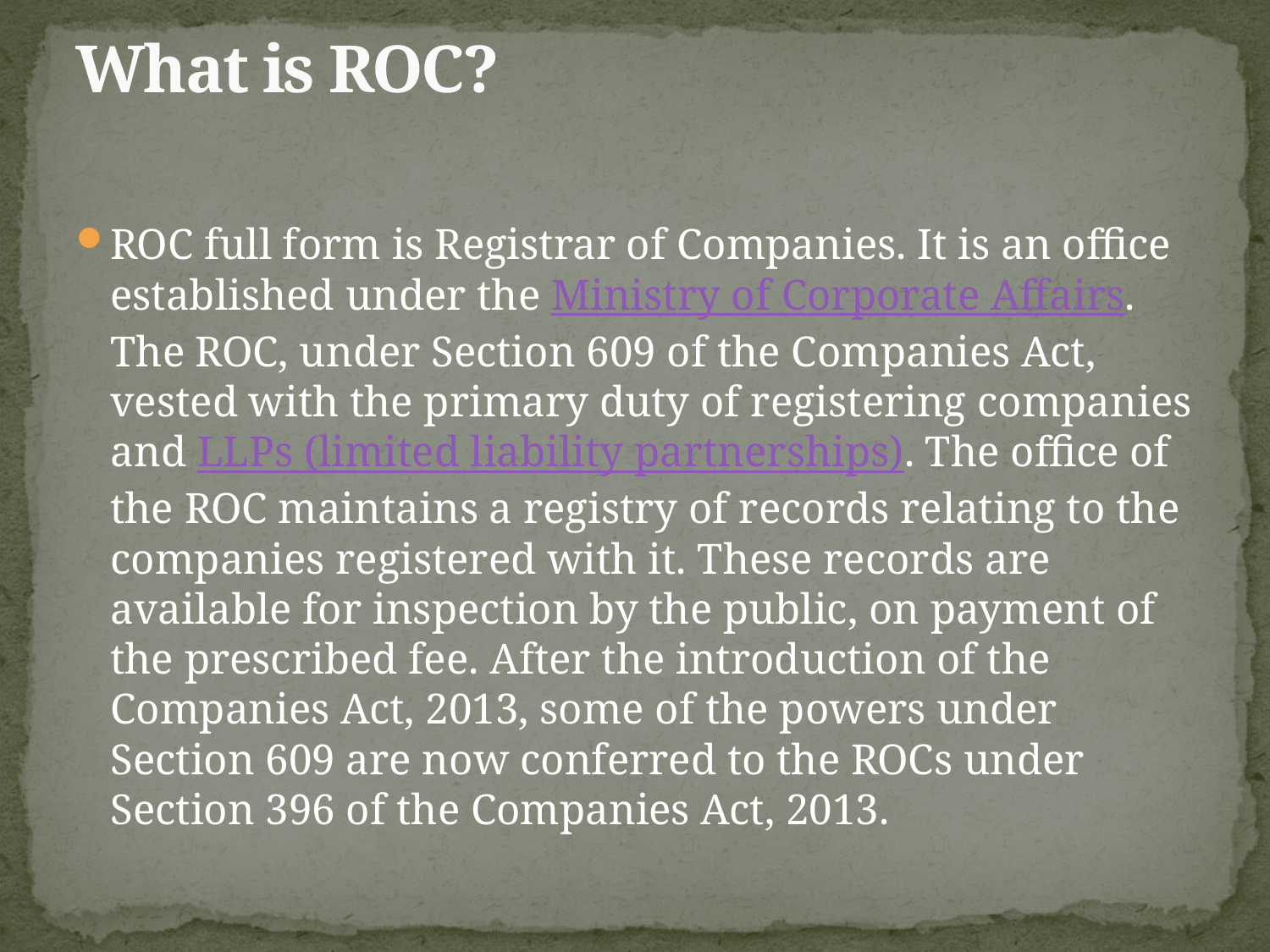

# What is ROC?
ROC full form is Registrar of Companies. It is an office established under the Ministry of Corporate Affairs. The ROC, under Section 609 of the Companies Act, vested with the primary duty of registering companies and LLPs (limited liability partnerships). The office of the ROC maintains a registry of records relating to the companies registered with it. These records are available for inspection by the public, on payment of the prescribed fee. After the introduction of the Companies Act, 2013, some of the powers under Section 609 are now conferred to the ROCs under Section 396 of the Companies Act, 2013.